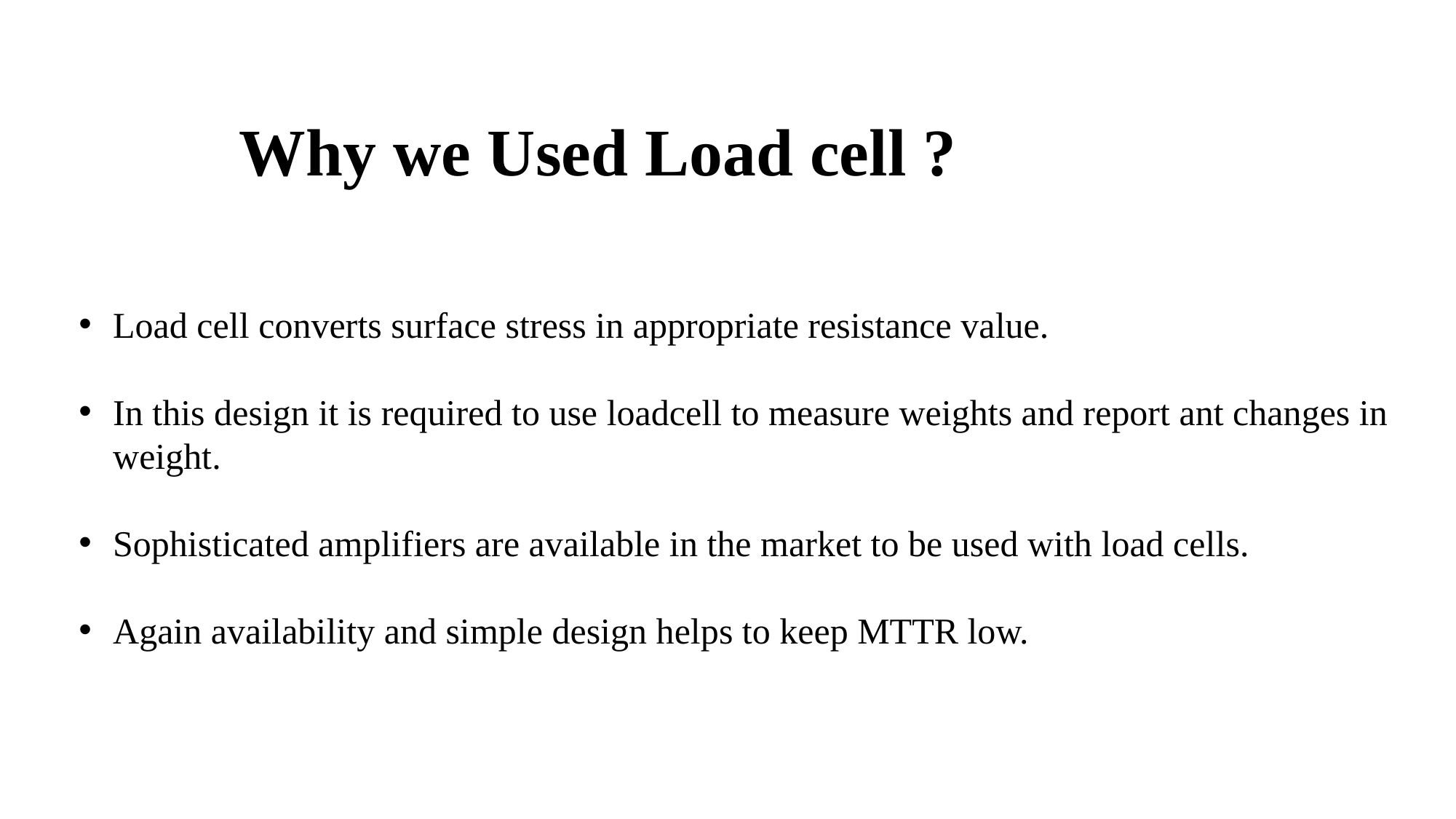

Why we Used Load cell ?

Load cell converts surface stress in appropriate resistance value.

In this design it is required to use loadcell to measure weights and report ant changes in weight.

Sophisticated amplifiers are available in the market to be used with load cells.

Again availability and simple design helps to keep MTTR low.